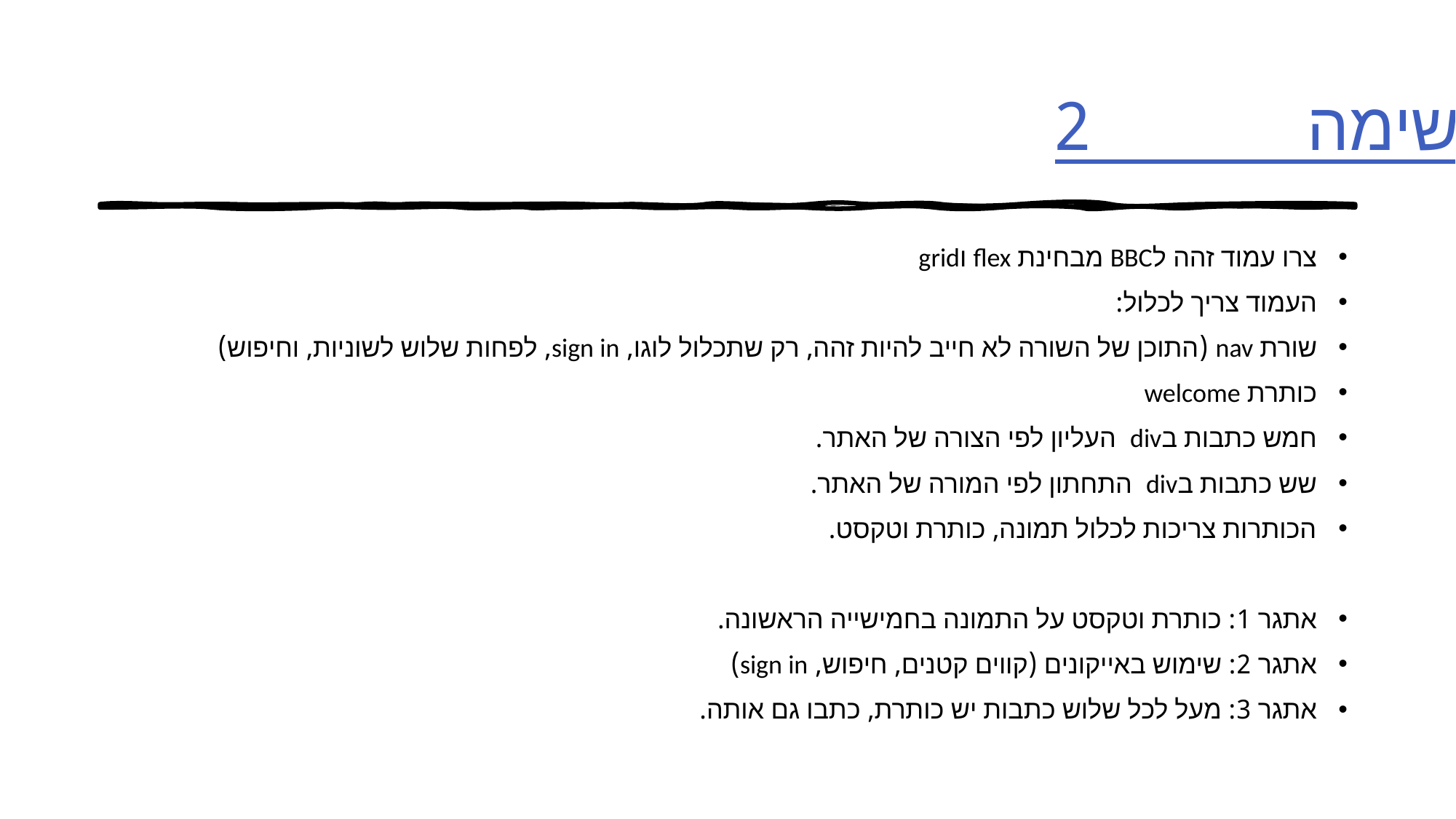

# משימה 2:
צרו עמוד זהה לBBC מבחינת flex וgrid
העמוד צריך לכלול:
שורת nav (התוכן של השורה לא חייב להיות זהה, רק שתכלול לוגו, sign in, לפחות שלוש לשוניות, וחיפוש)
כותרת welcome
חמש כתבות בdiv  העליון לפי הצורה של האתר.
שש כתבות בdiv  התחתון לפי המורה של האתר.
הכותרות צריכות לכלול תמונה, כותרת וטקסט.

אתגר 1: כותרת וטקסט על התמונה בחמישייה הראשונה.
אתגר 2: שימוש באייקונים (קווים קטנים, חיפוש, sign in)
אתגר 3: מעל לכל שלוש כתבות יש כותרת, כתבו גם אותה.